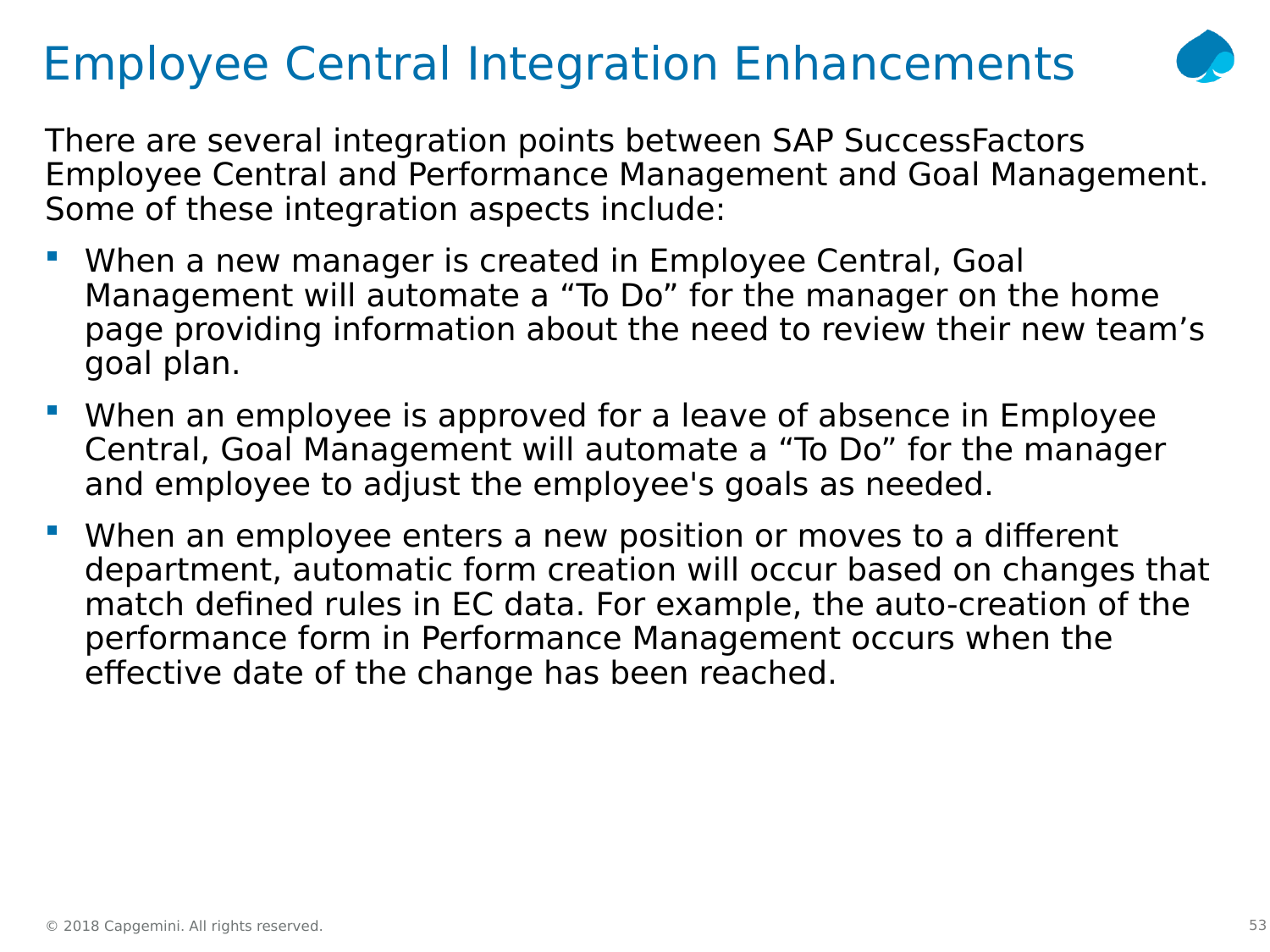

# Employee Central Integration Enhancements
There are several integration points between SAP SuccessFactors Employee Central and Performance Management and Goal Management. Some of these integration aspects include:
When a new manager is created in Employee Central, Goal Management will automate a “To Do” for the manager on the home page providing information about the need to review their new team’s goal plan.
When an employee is approved for a leave of absence in Employee Central, Goal Management will automate a “To Do” for the manager and employee to adjust the employee's goals as needed.
When an employee enters a new position or moves to a different department, automatic form creation will occur based on changes that match defined rules in EC data. For example, the auto-creation of the performance form in Performance Management occurs when the effective date of the change has been reached.